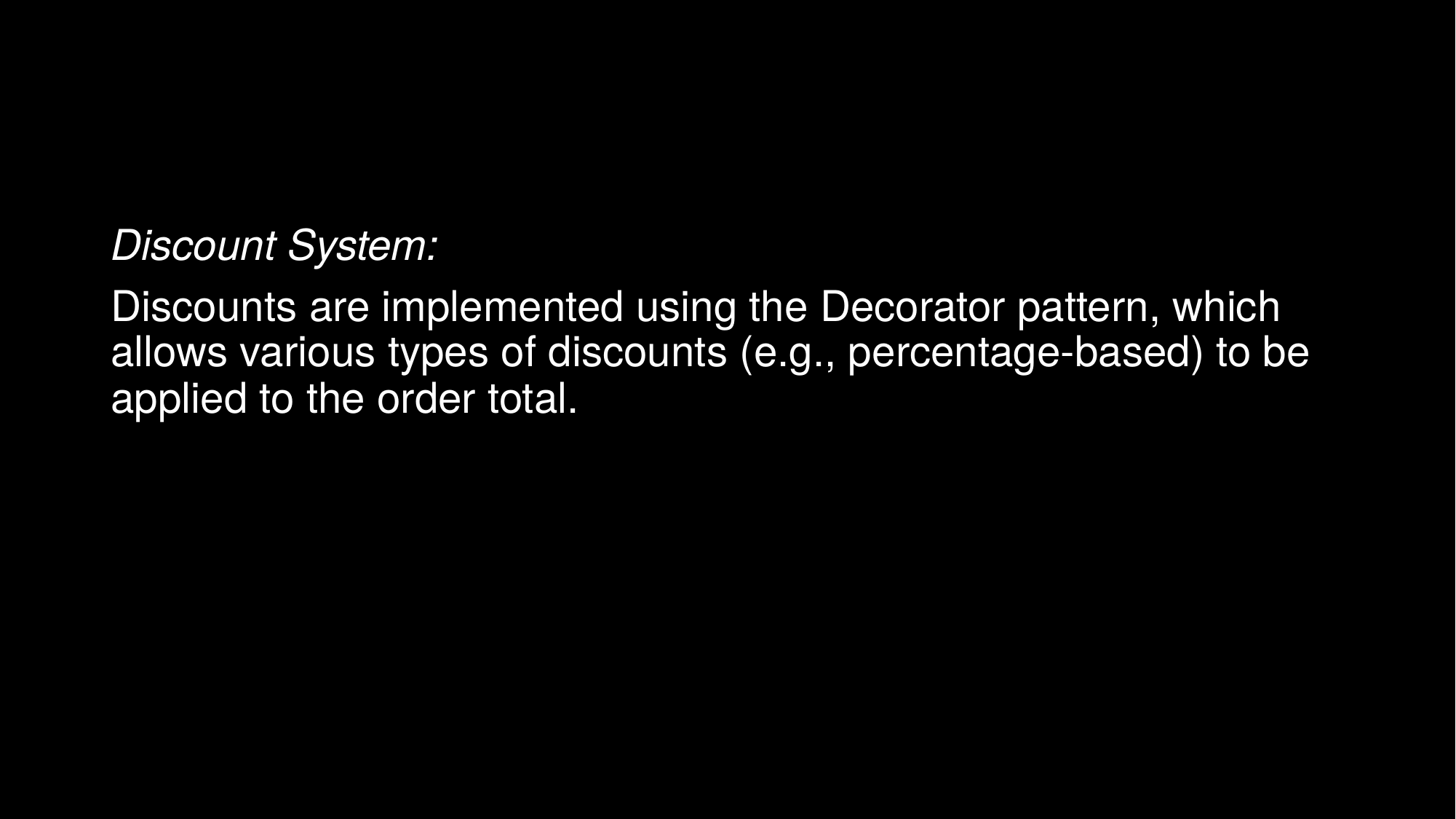

Discount System:
Discounts are implemented using the Decorator pattern, which allows various types of discounts (e.g., percentage-based) to be applied to the order total.